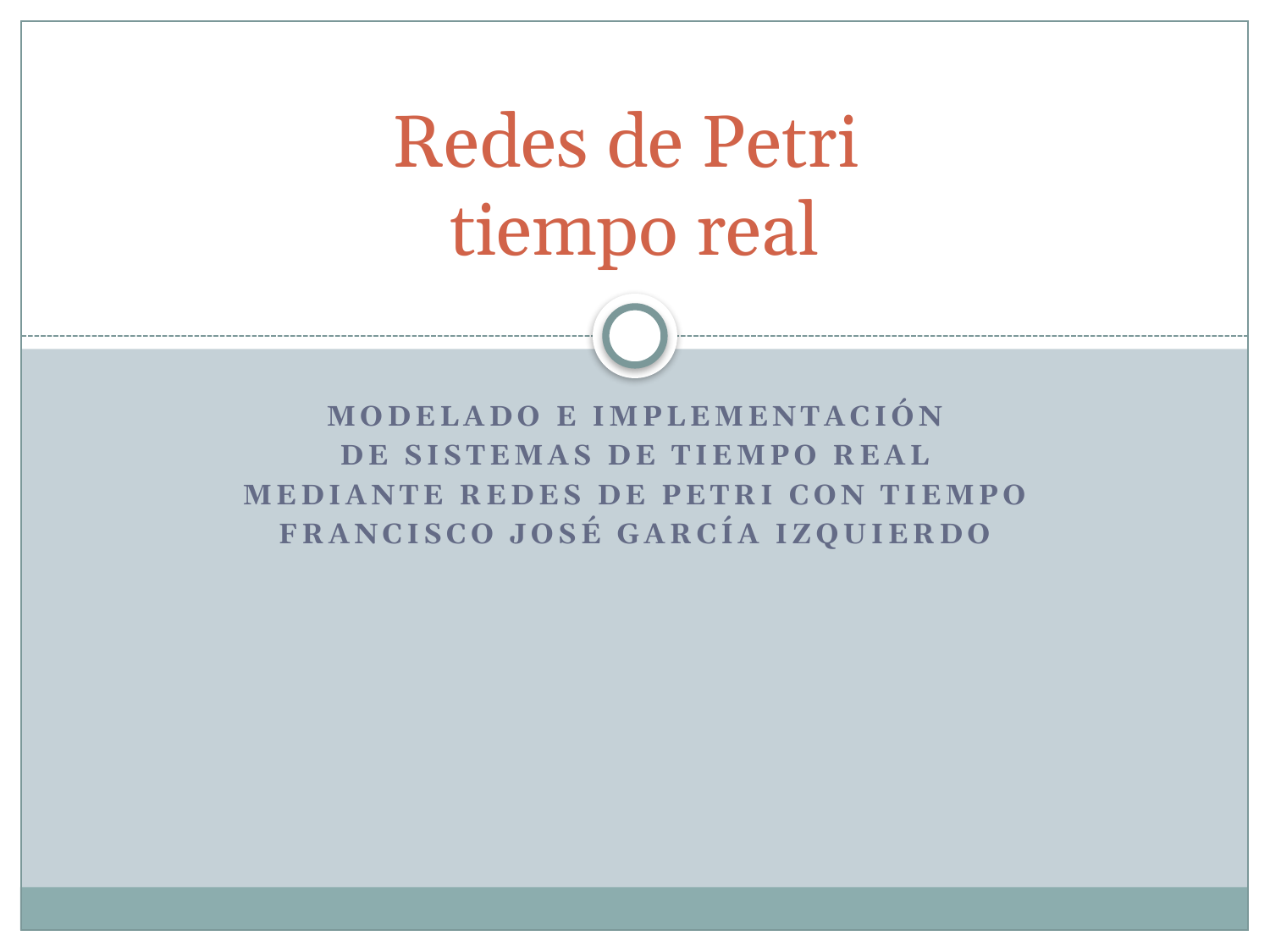

# Redes de Petri tiempo real
Modelado e Implementación
de Sistemas de Tiempo Real
Mediante Redes de Petri con Tiempo
Francisco José García Izquierdo